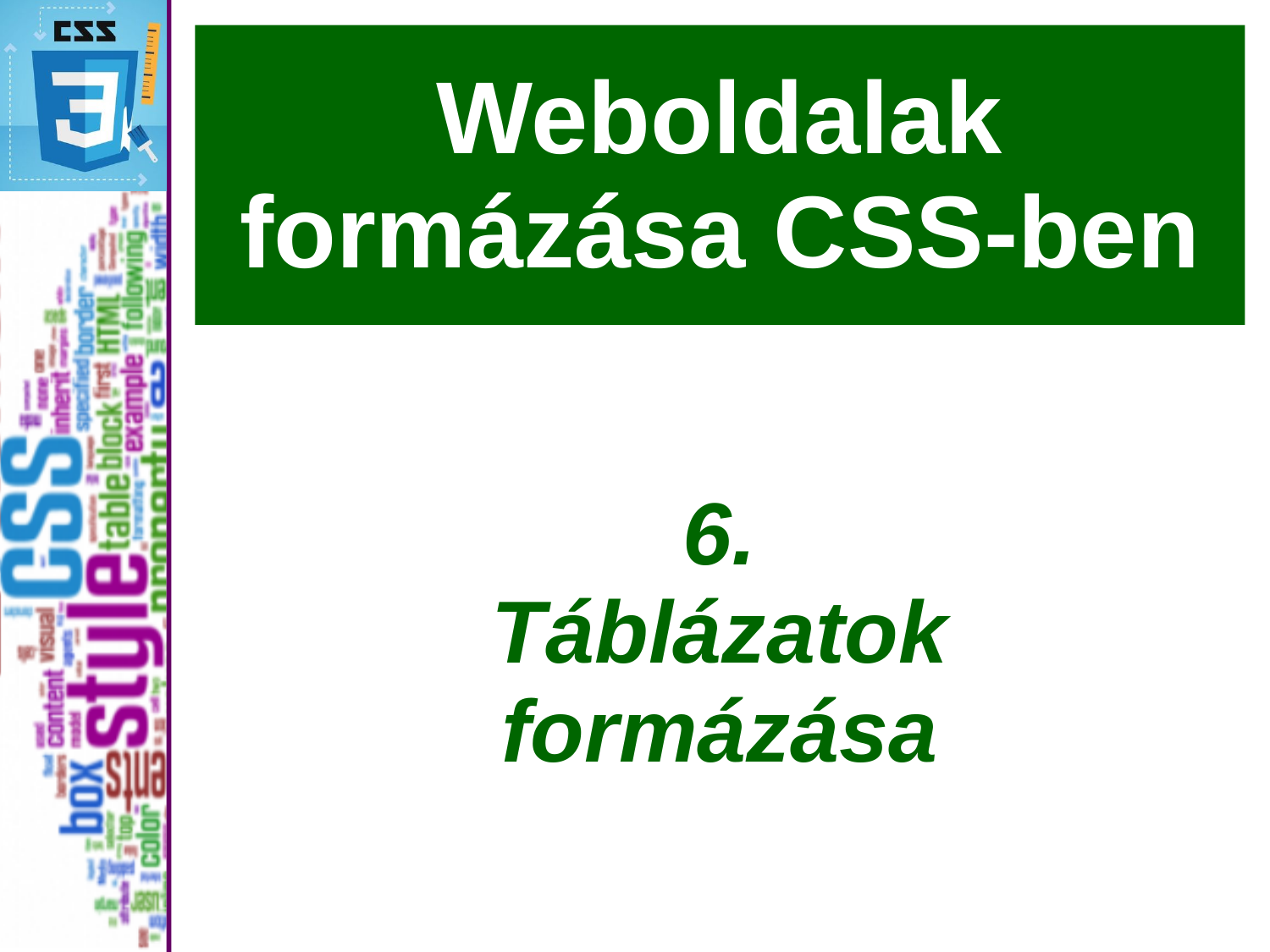

# Weboldalak formázása CSS-ben
6.
Táblázatok
formázása